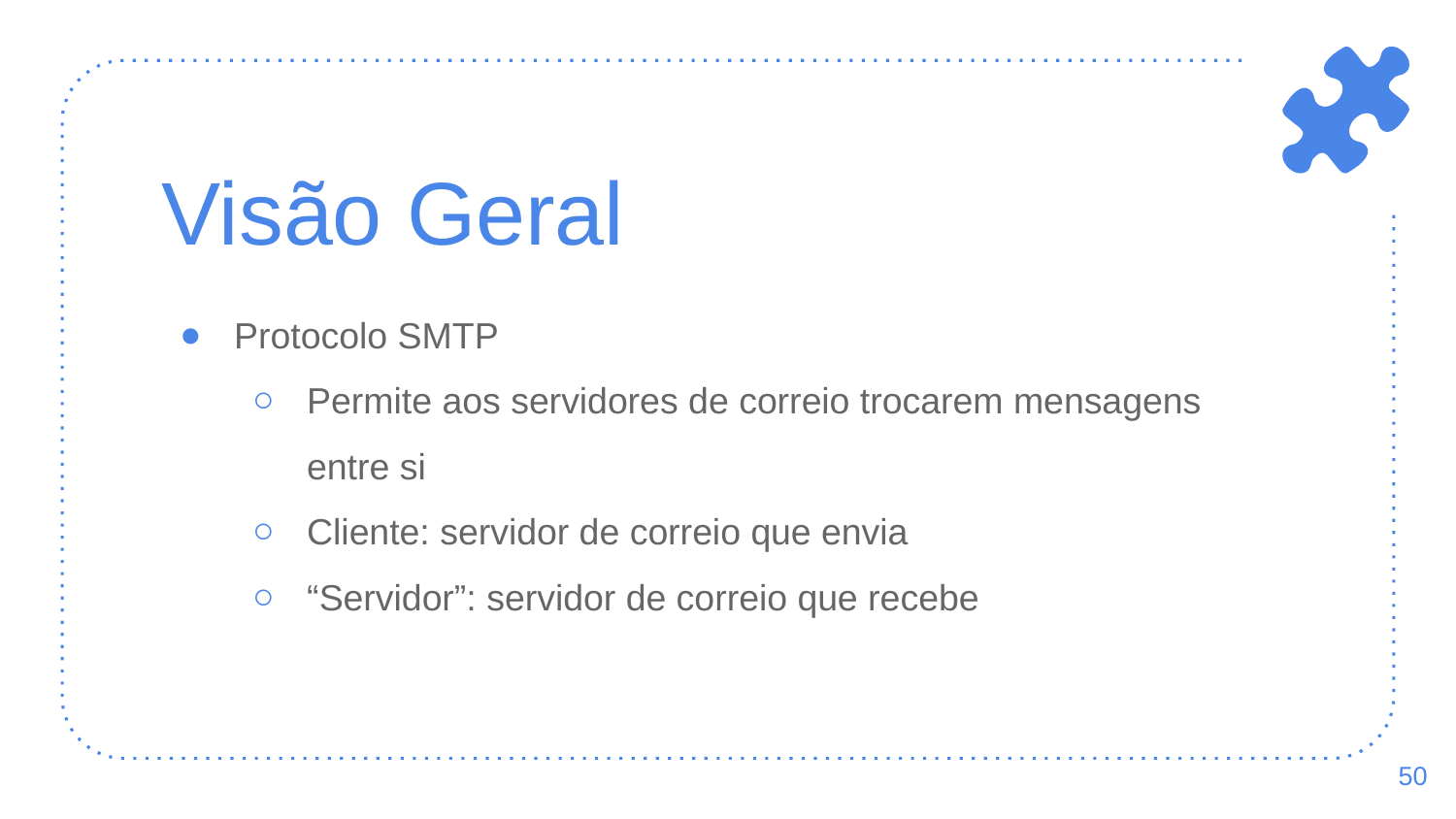

# Visão Geral
Protocolo SMTP
Permite aos servidores de correio trocarem mensagens entre si
Cliente: servidor de correio que envia
“Servidor”: servidor de correio que recebe
50